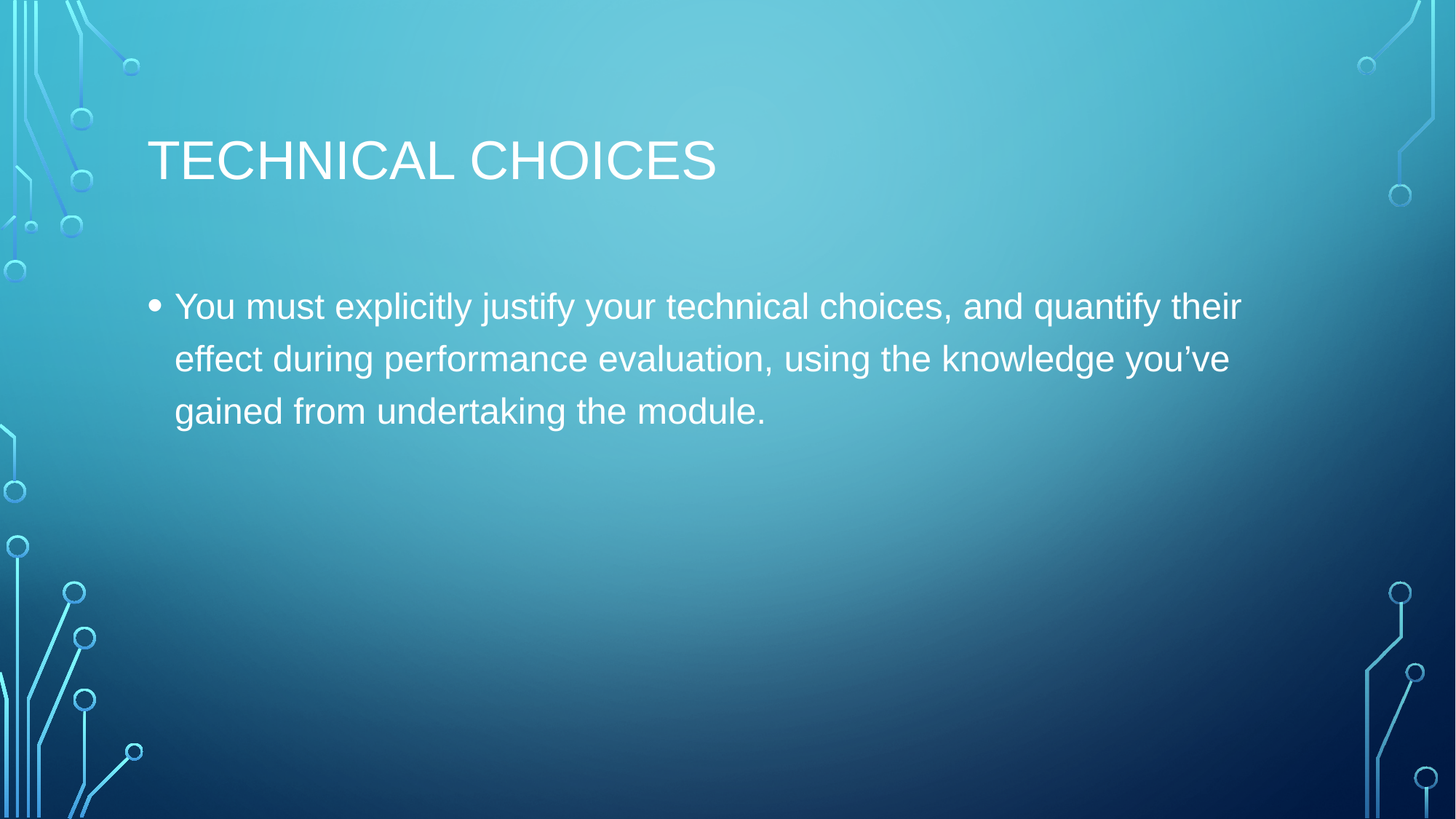

# Technical choices
You must explicitly justify your technical choices, and quantify their effect during performance evaluation, using the knowledge you’ve gained from undertaking the module.